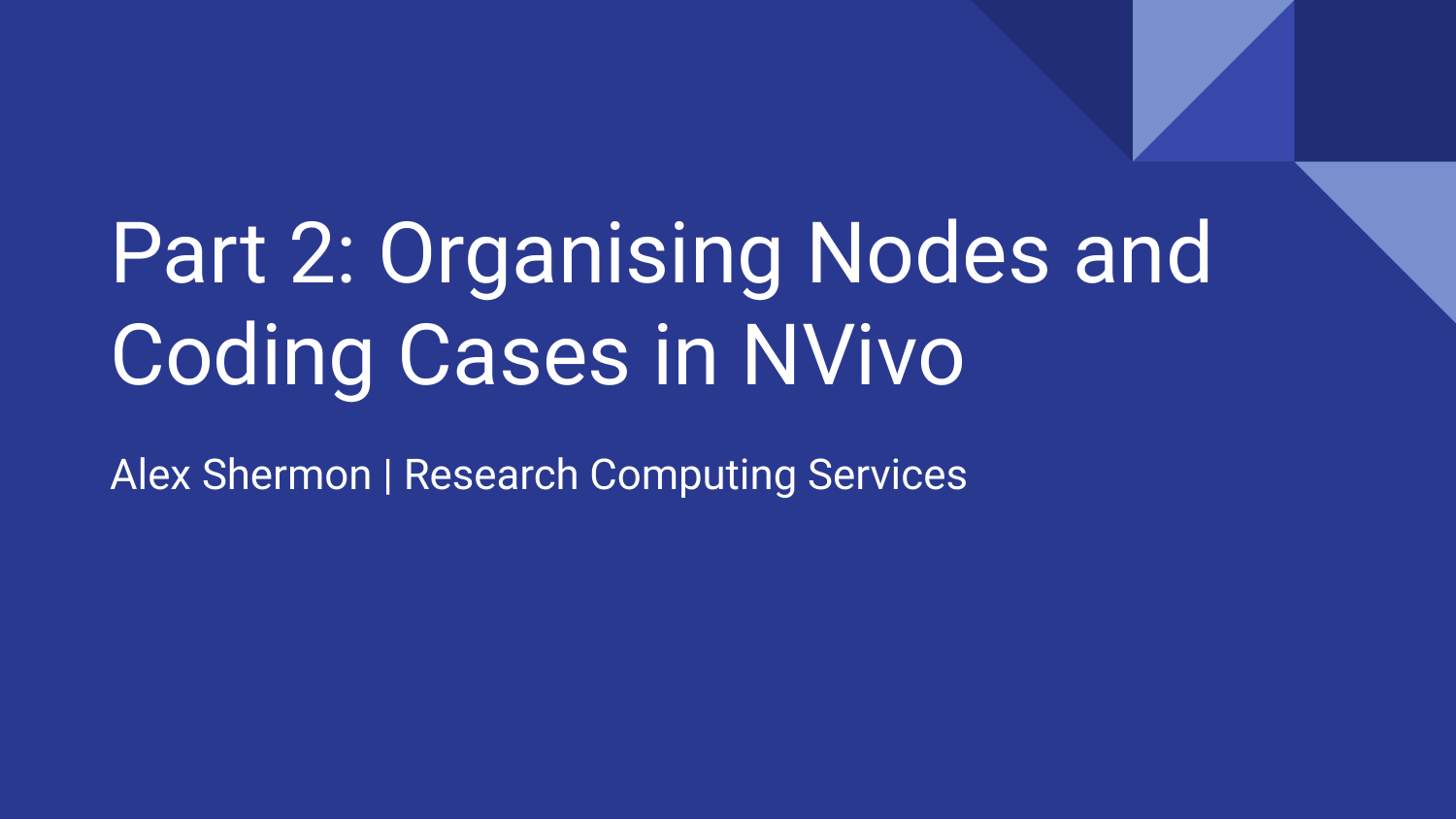

# Part 2: Organising Nodes and Coding Cases in NVivo
Alex Shermon | Research Computing Services